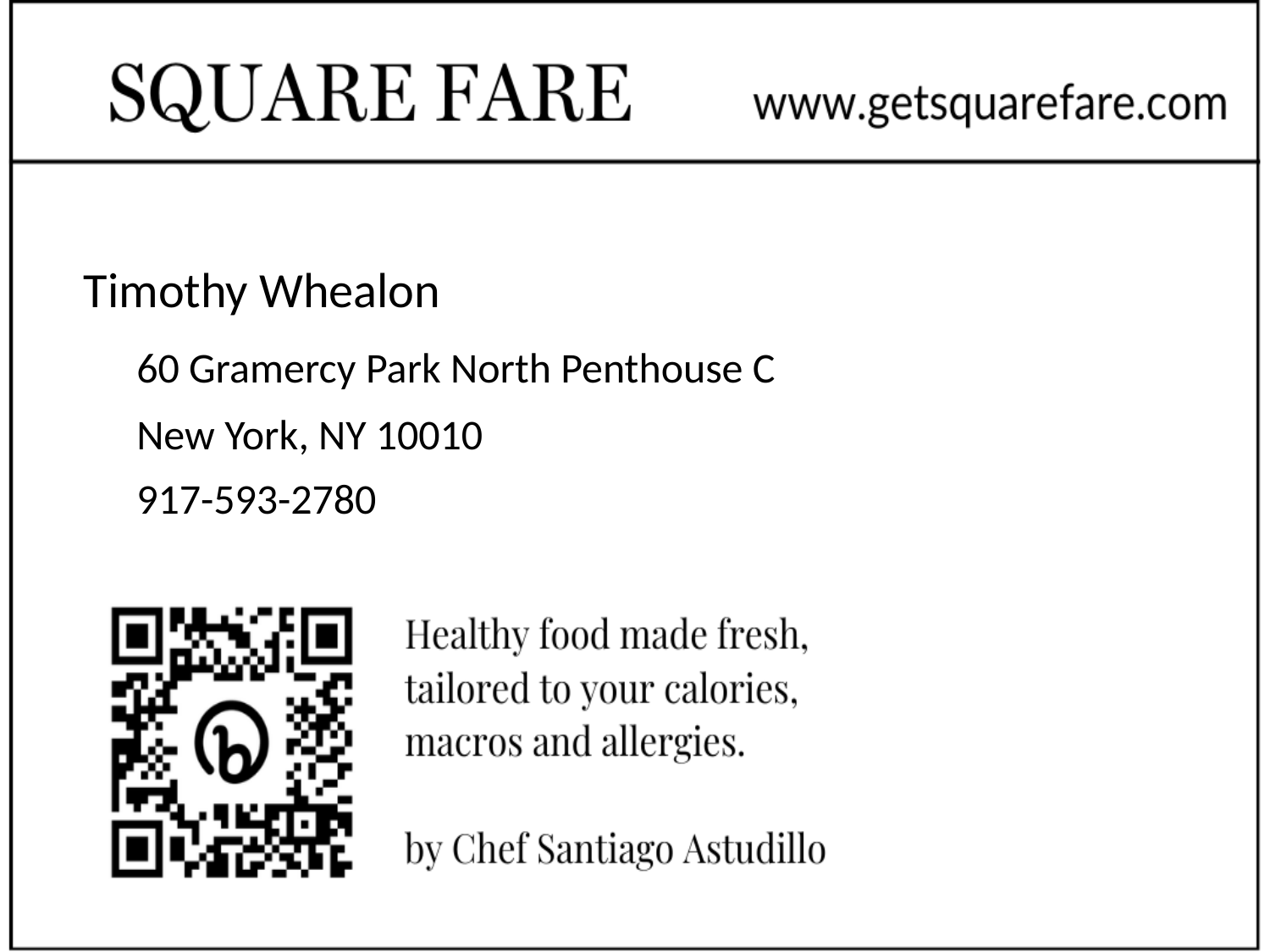

# Timothy Whealon
60 Gramercy Park North Penthouse C
New York, NY 10010
917-593-2780